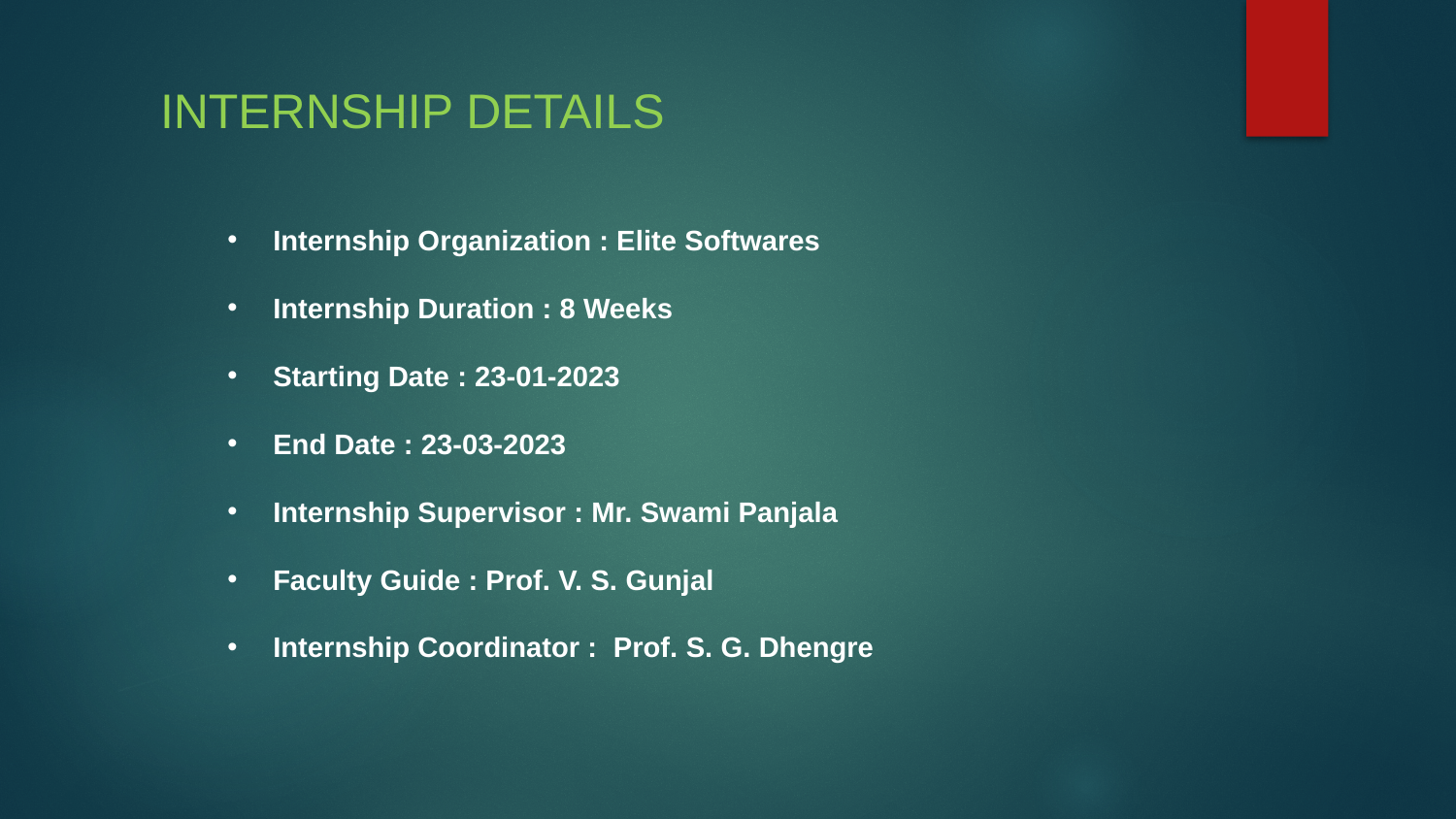

# INTERNSHIP DETAILS
Internship Organization : Elite Softwares
Internship Duration : 8 Weeks
Starting Date : 23-01-2023
End Date : 23-03-2023
Internship Supervisor : Mr. Swami Panjala
Faculty Guide : Prof. V. S. Gunjal
Internship Coordinator :  Prof. S. G. Dhengre